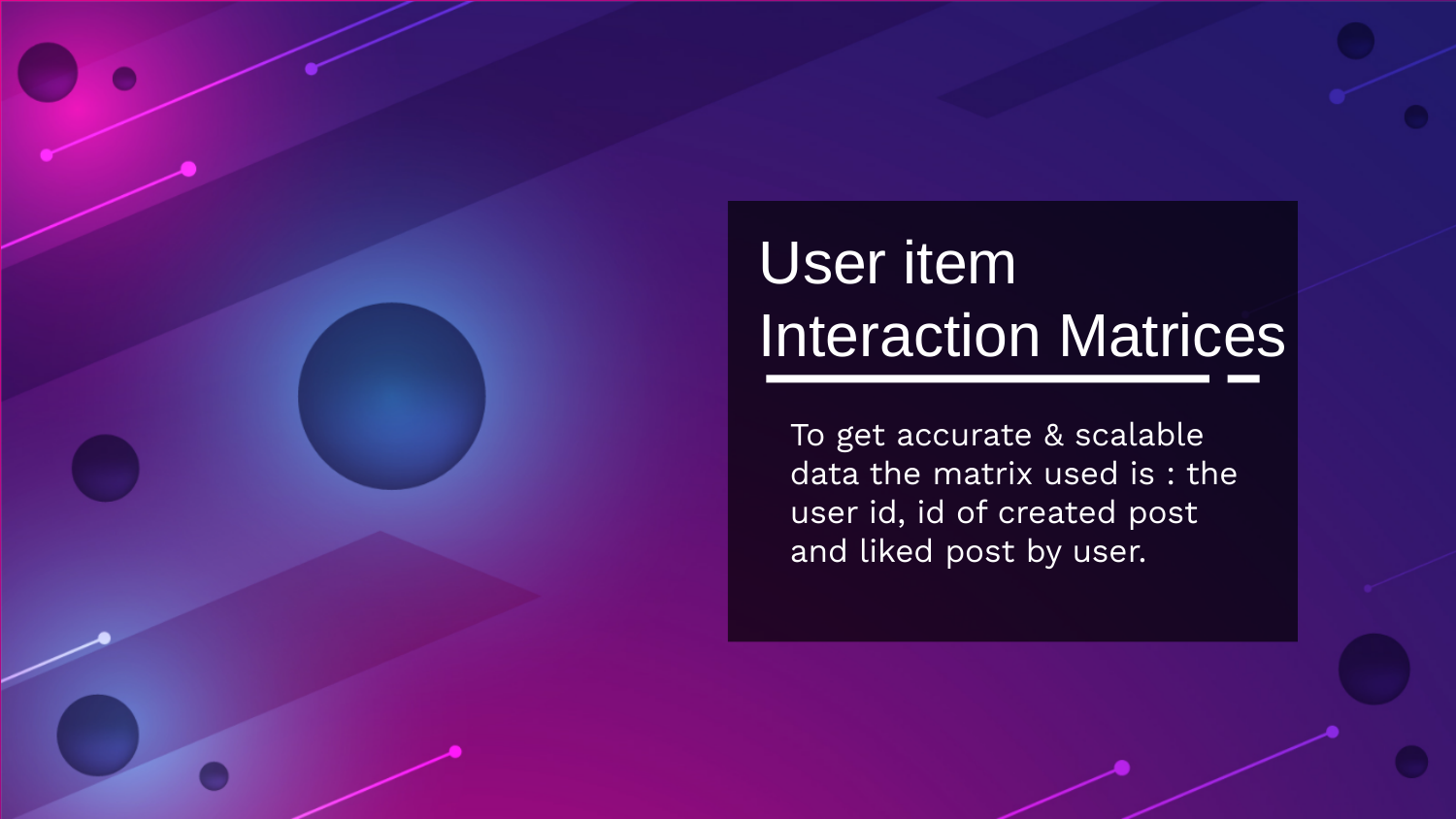

# User item Interaction Matrices

To get accurate & scalable data the matrix used is : the user id, id of created post  and liked post by user.